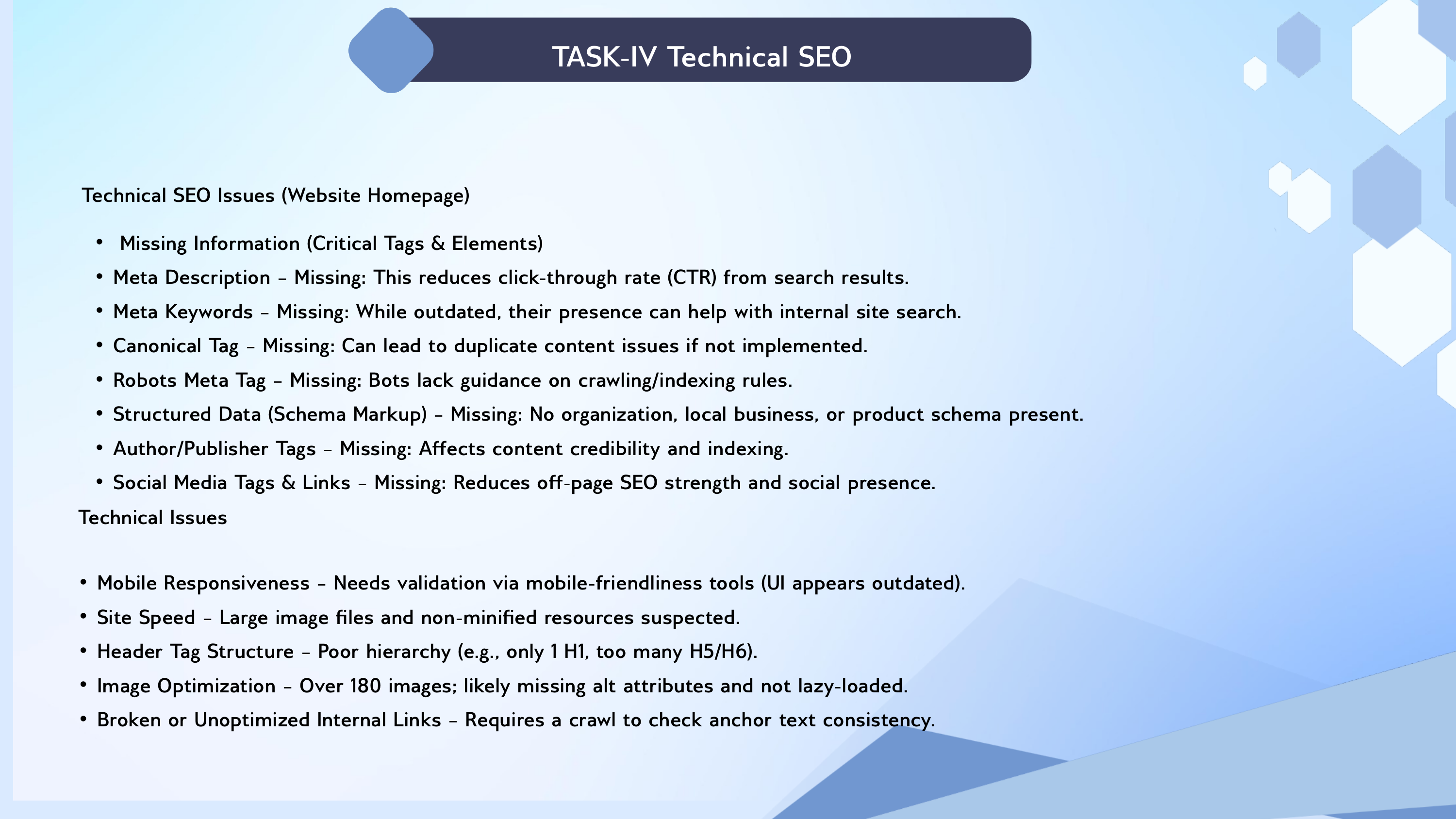

TASK-IV Technical SEO
Technical SEO Issues (Website Homepage)

 Missing Information (Critical Tags & Elements)
Meta Description – Missing: This reduces click-through rate (CTR) from search results.
Meta Keywords – Missing: While outdated, their presence can help with internal site search.
Canonical Tag – Missing: Can lead to duplicate content issues if not implemented.
Robots Meta Tag – Missing: Bots lack guidance on crawling/indexing rules.
Structured Data (Schema Markup) – Missing: No organization, local business, or product schema present.
Author/Publisher Tags – Missing: Affects content credibility and indexing.
Social Media Tags & Links – Missing: Reduces off-page SEO strength and social presence.

Technical Issues

Mobile Responsiveness – Needs validation via mobile-friendliness tools (UI appears outdated).
Site Speed – Large image files and non-minified resources suspected.
Header Tag Structure – Poor hierarchy (e.g., only 1 H1, too many H5/H6).
Image Optimization – Over 180 images; likely missing alt attributes and not lazy-loaded.
Broken or Unoptimized Internal Links – Requires a crawl to check anchor text consistency.